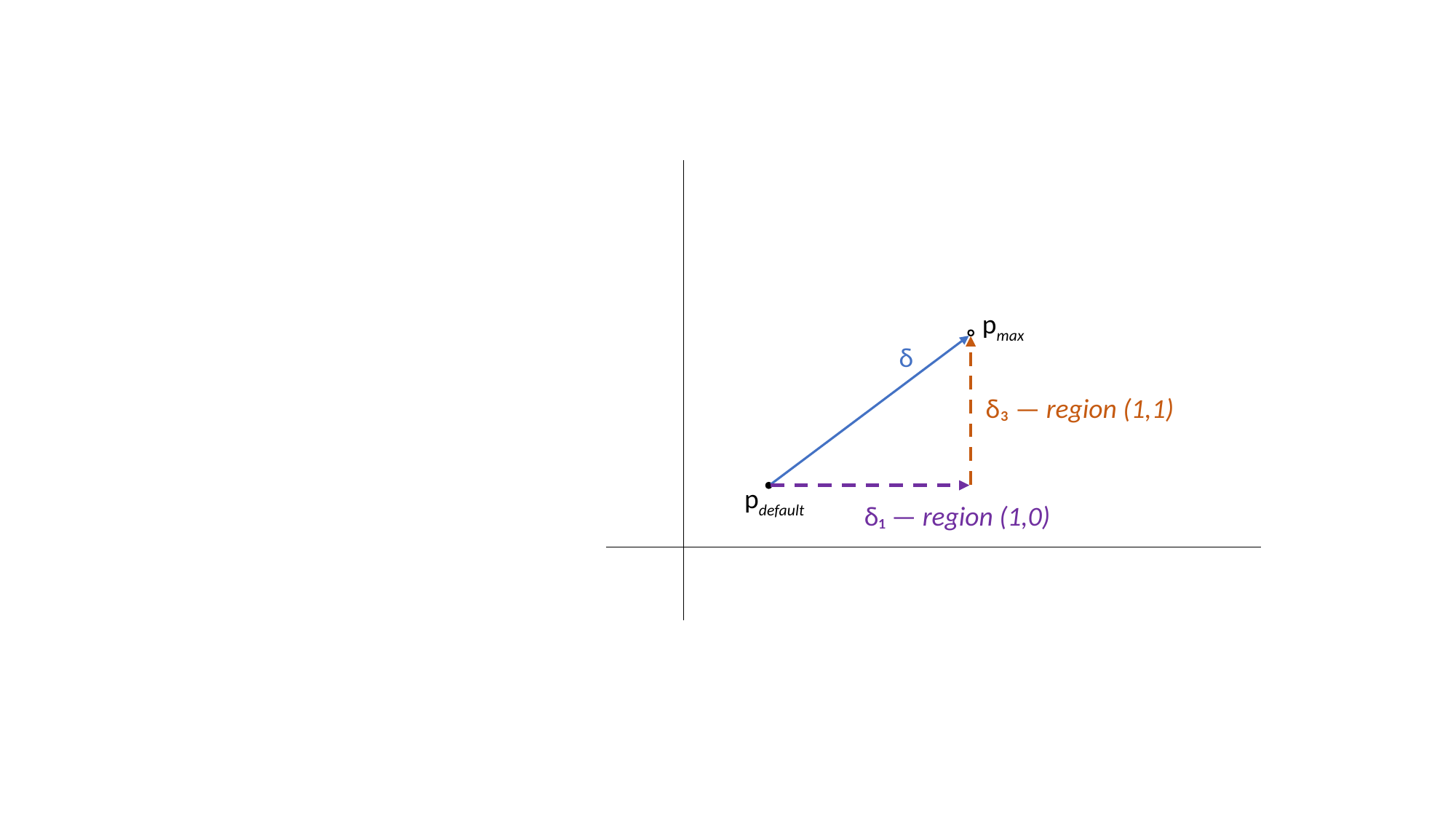

pmax

δ
δ₃ — region (1,1)
pdefault

δ₁ — region (1,0)